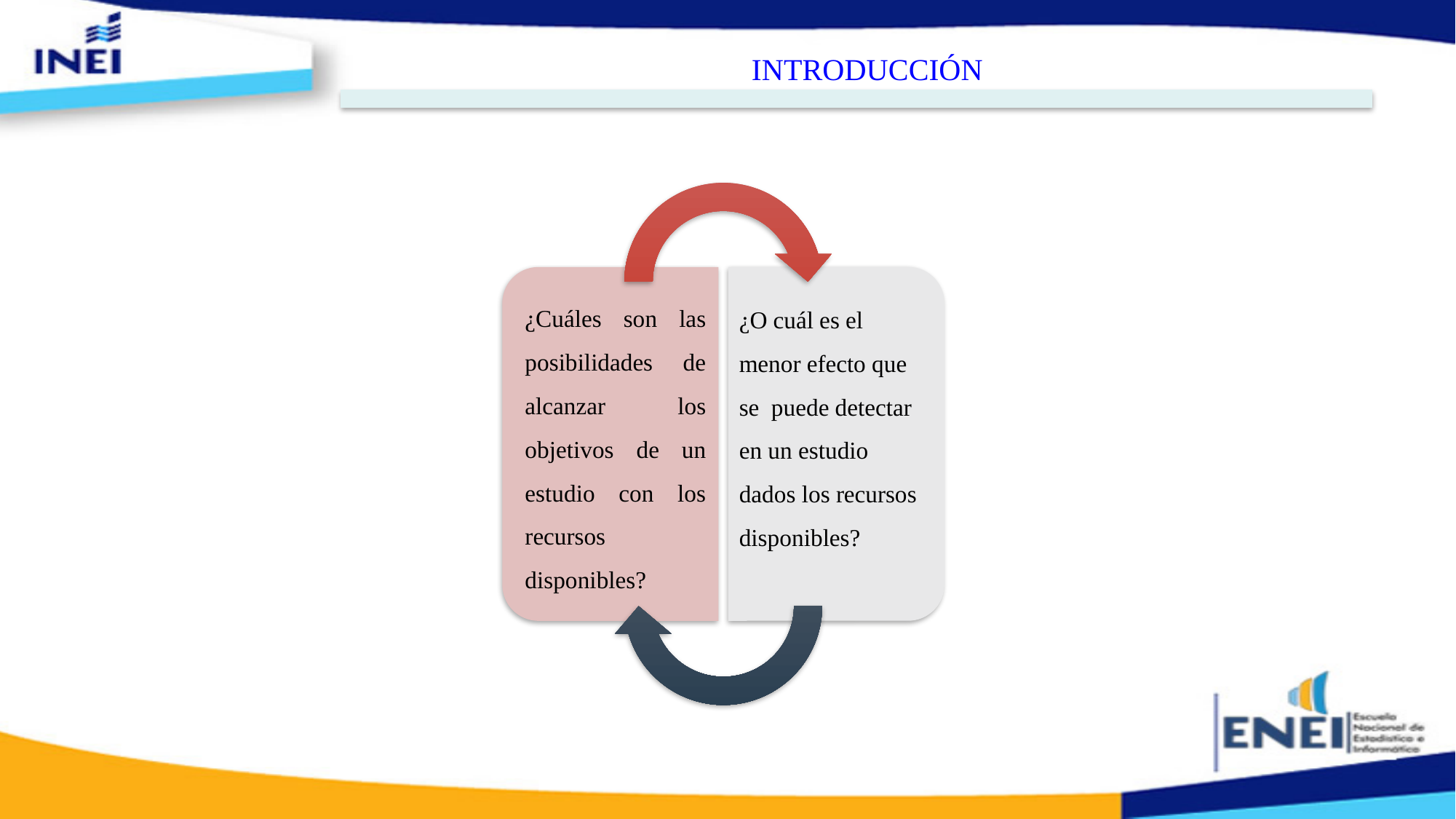

INTRODUCCIÓN
¿Cuáles son las posibilidades de alcanzar los objetivos de un estudio con los recursos disponibles?
¿O cuál es el menor efecto que se  puede detectar en un estudio dados los recursos disponibles?